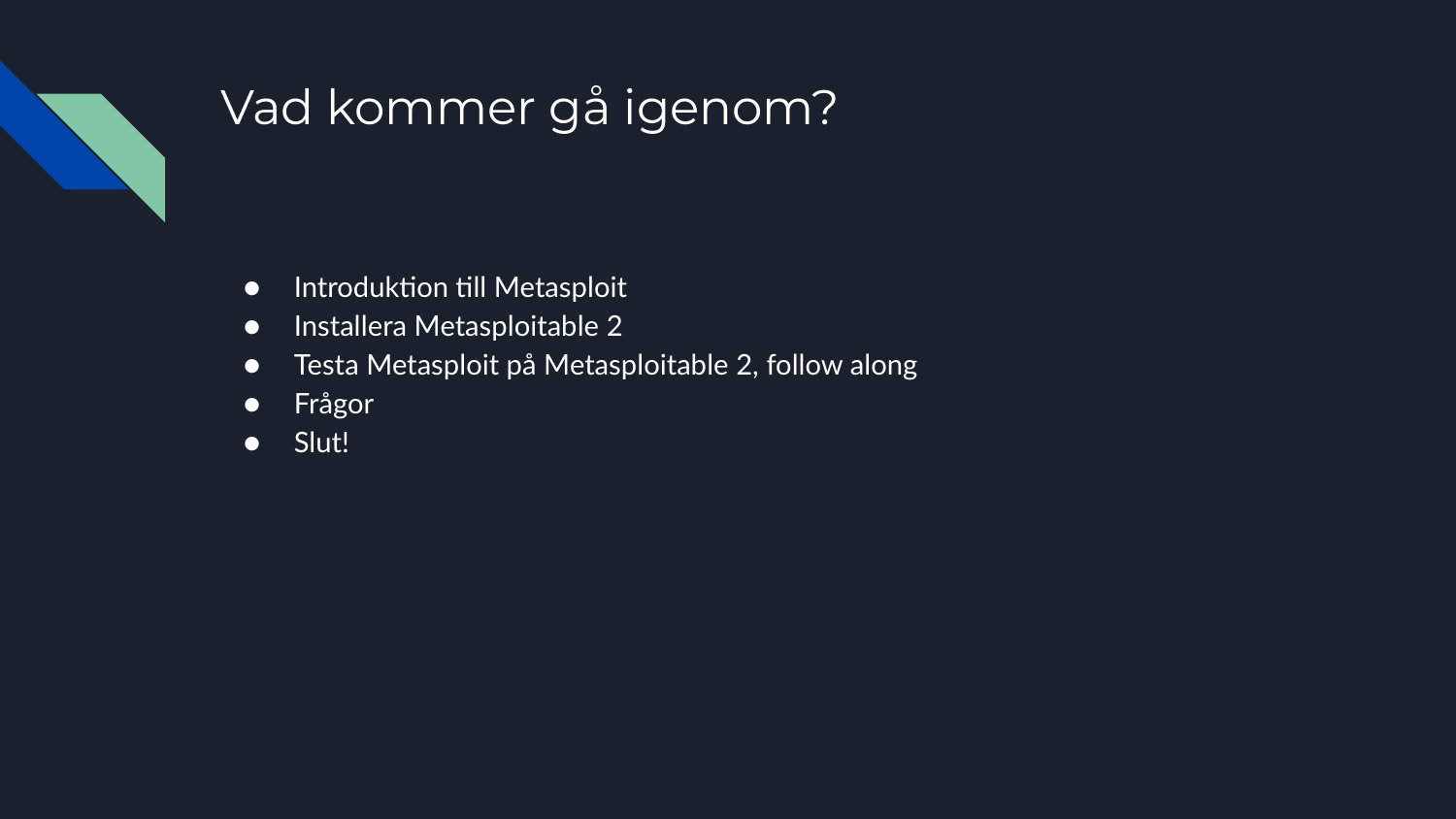

# Vad kommer gå igenom?
Introduktion till Metasploit
Installera Metasploitable 2
Testa Metasploit på Metasploitable 2, follow along
Frågor
Slut!